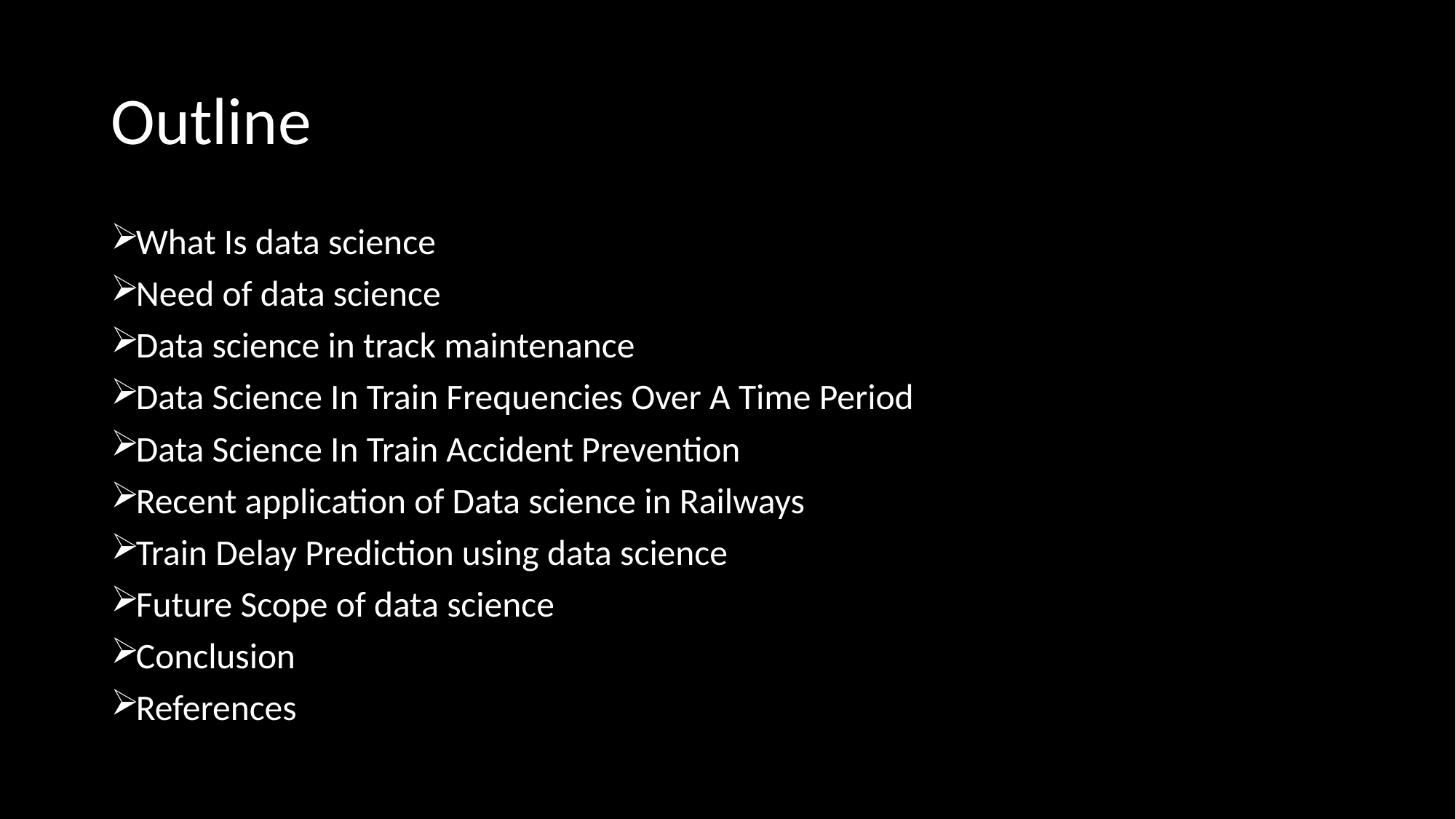

# Outline
What Is data science
Need of data science
Data science in track maintenance
Data Science In Train Frequencies Over A Time Period
Data Science In Train Accident Prevention
Recent application of Data science in Railways
Train Delay Prediction using data science
Future Scope of data science
Conclusion
References